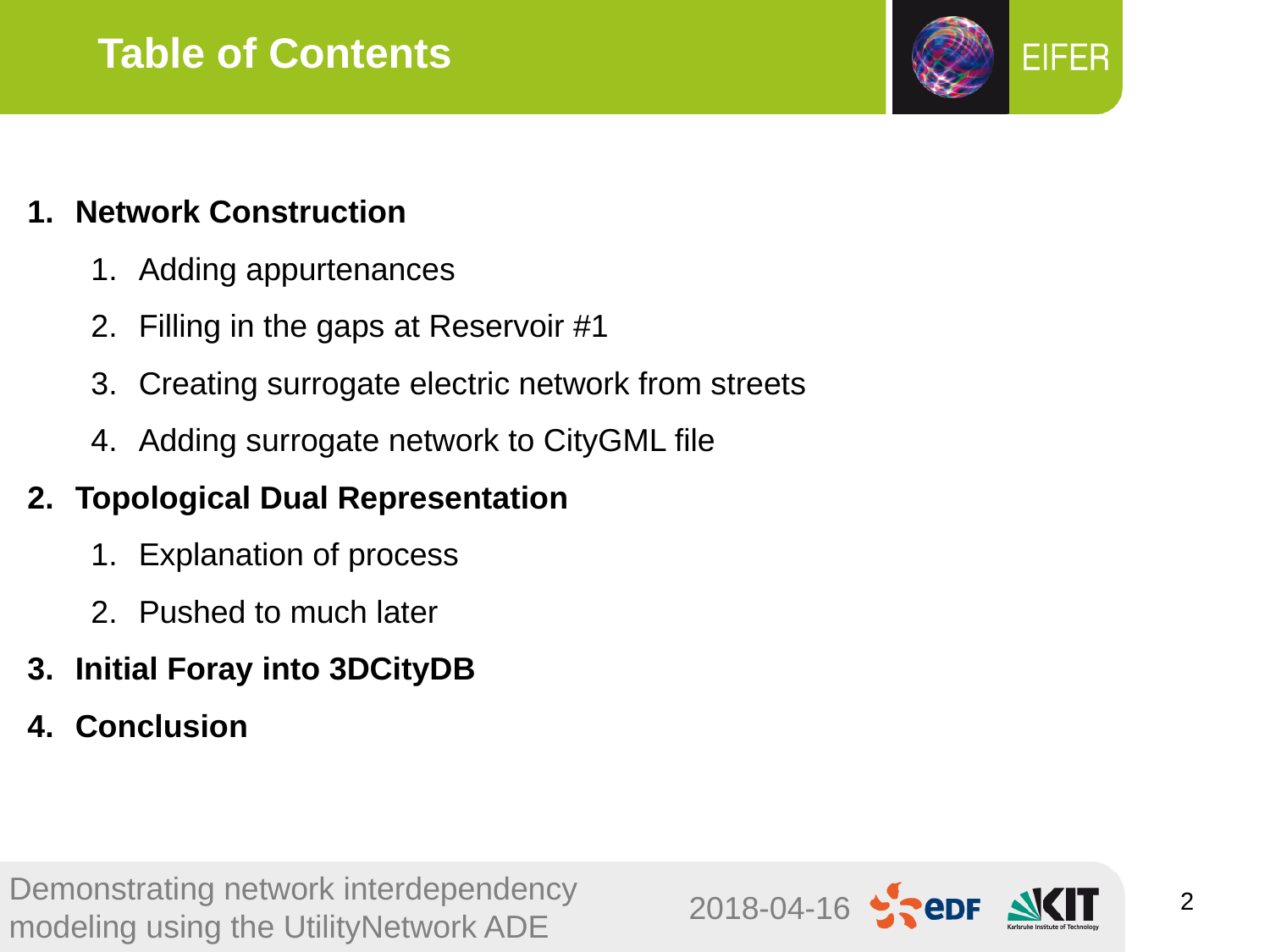

Table of Contents
Network Construction
Adding appurtenances
Filling in the gaps at Reservoir #1
Creating surrogate electric network from streets
Adding surrogate network to CityGML file
Topological Dual Representation
Explanation of process
Pushed to much later
Initial Foray into 3DCityDB
Conclusion
Demonstrating network interdependency modeling using the UtilityNetwork ADE
2
2018-04-16